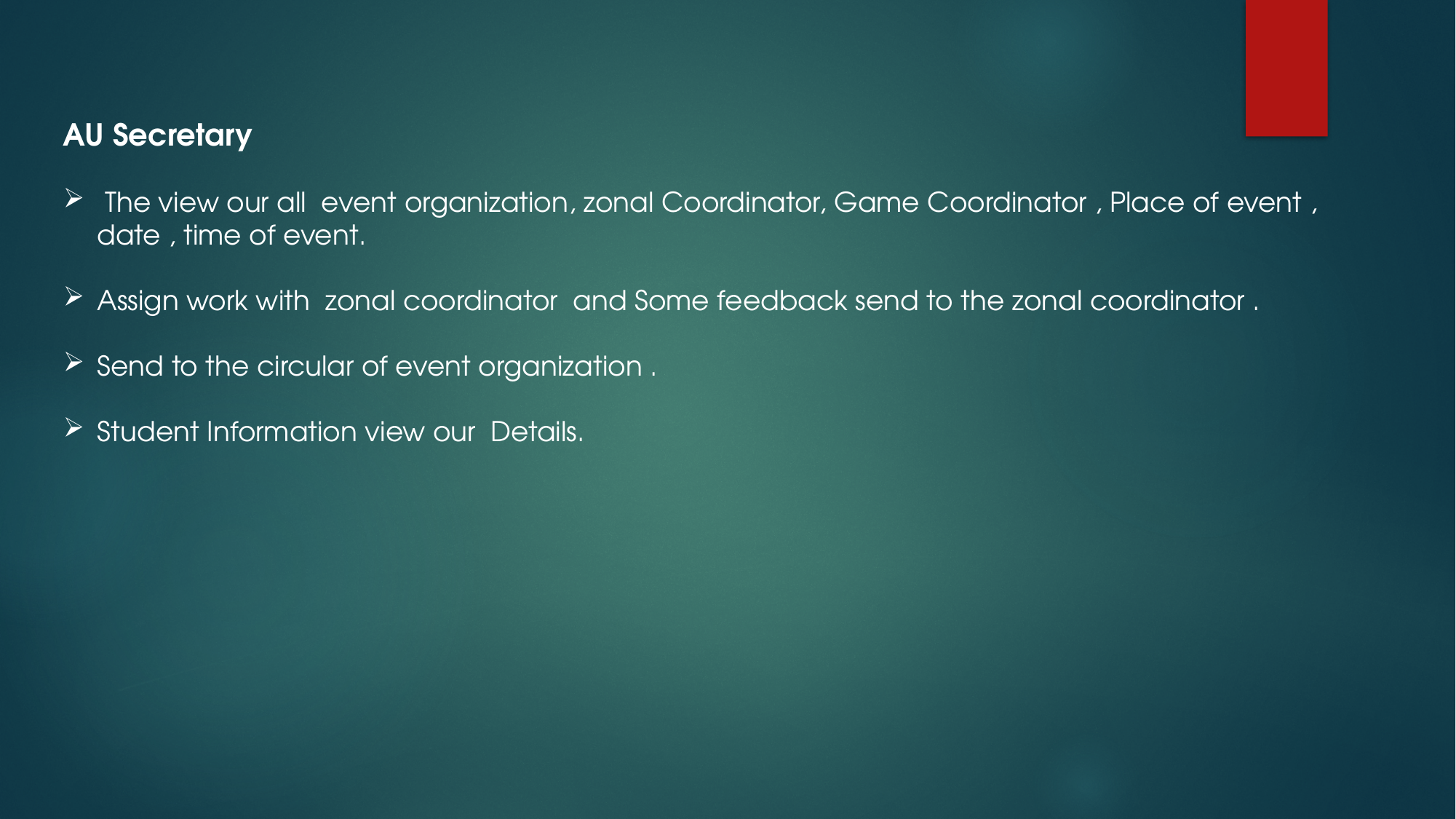

AU Secretary

 The view our all  event organization, zonal Coordinator, Game Coordinator , Place of event , date , time of event.

Assign work with  zonal coordinator  and Some feedback send to the zonal coordinator .

Send to the circular of event organization .

Student Information view our  Details.